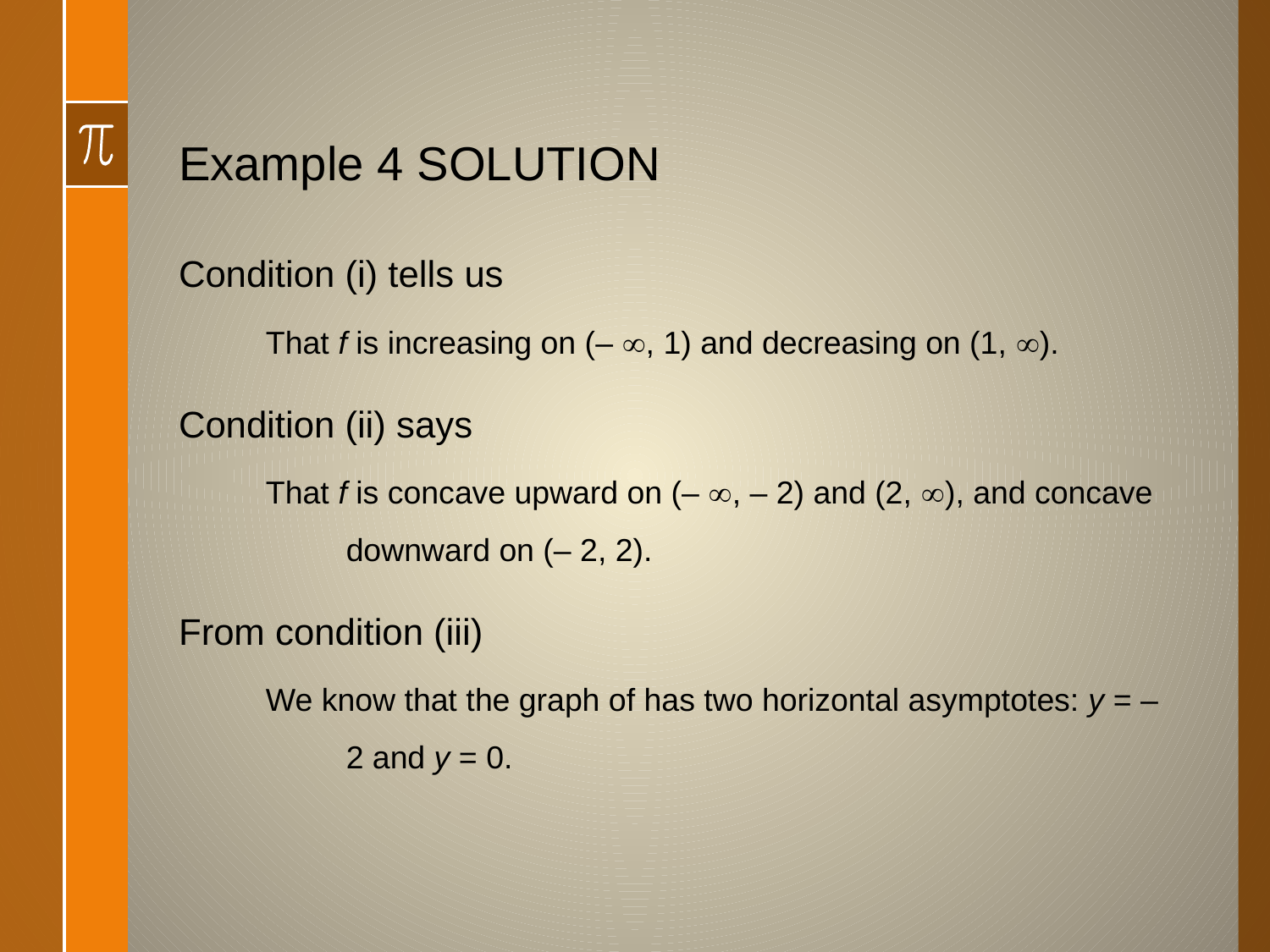

# Example 4 SOLUTION
Condition (i) tells us
That f is increasing on (– ∞, 1) and decreasing on (1, ∞).
Condition (ii) says
That f is concave upward on (– ∞, – 2) and (2, ∞), and concave downward on (– 2, 2).
From condition (iii)
We know that the graph of has two horizontal asymptotes: y = – 2 and y = 0.